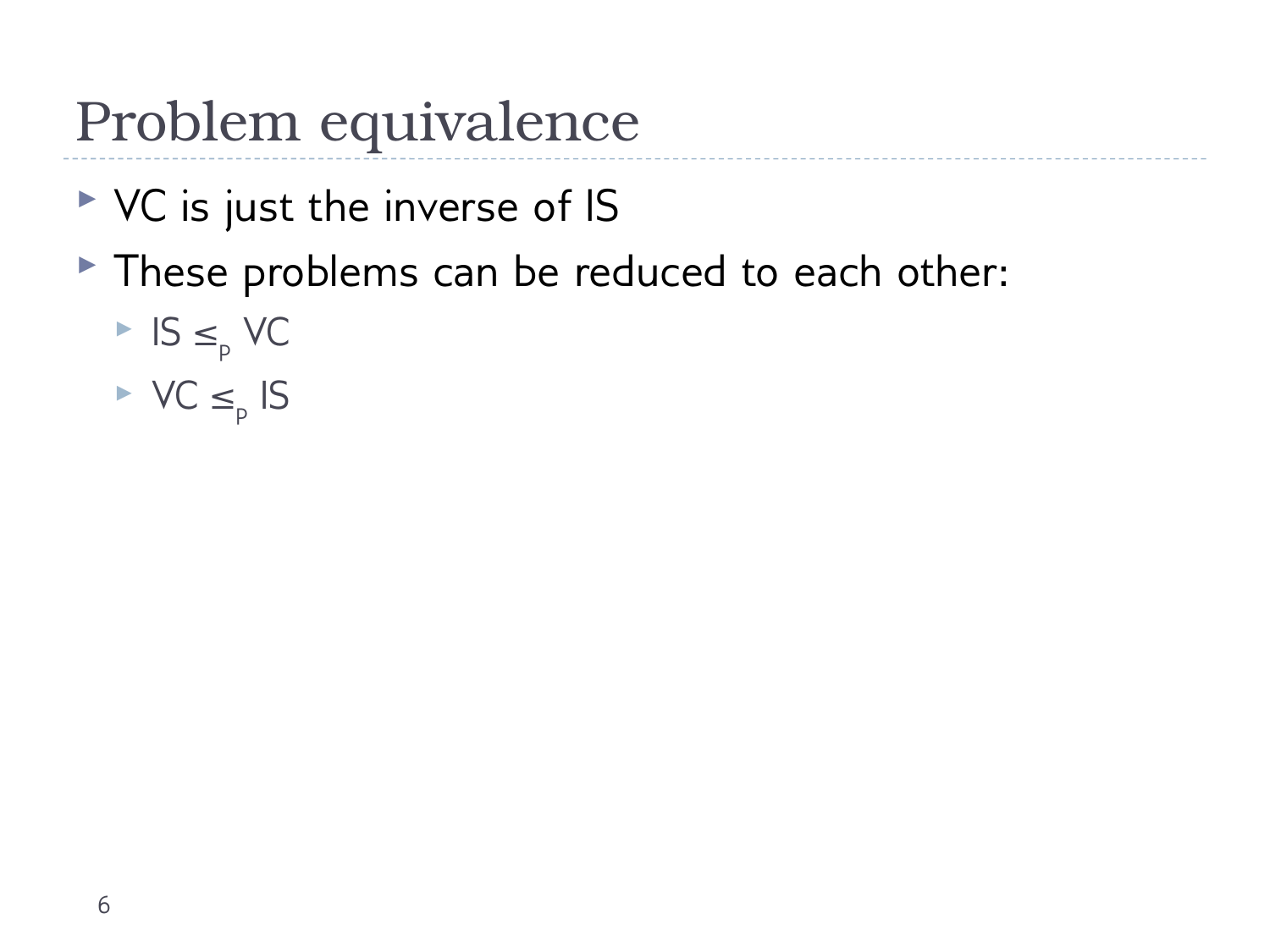

# Problem equivalence
VC is just the inverse of IS
These problems can be reduced to each other:
IS ≤p VC
VC ≤p IS

6